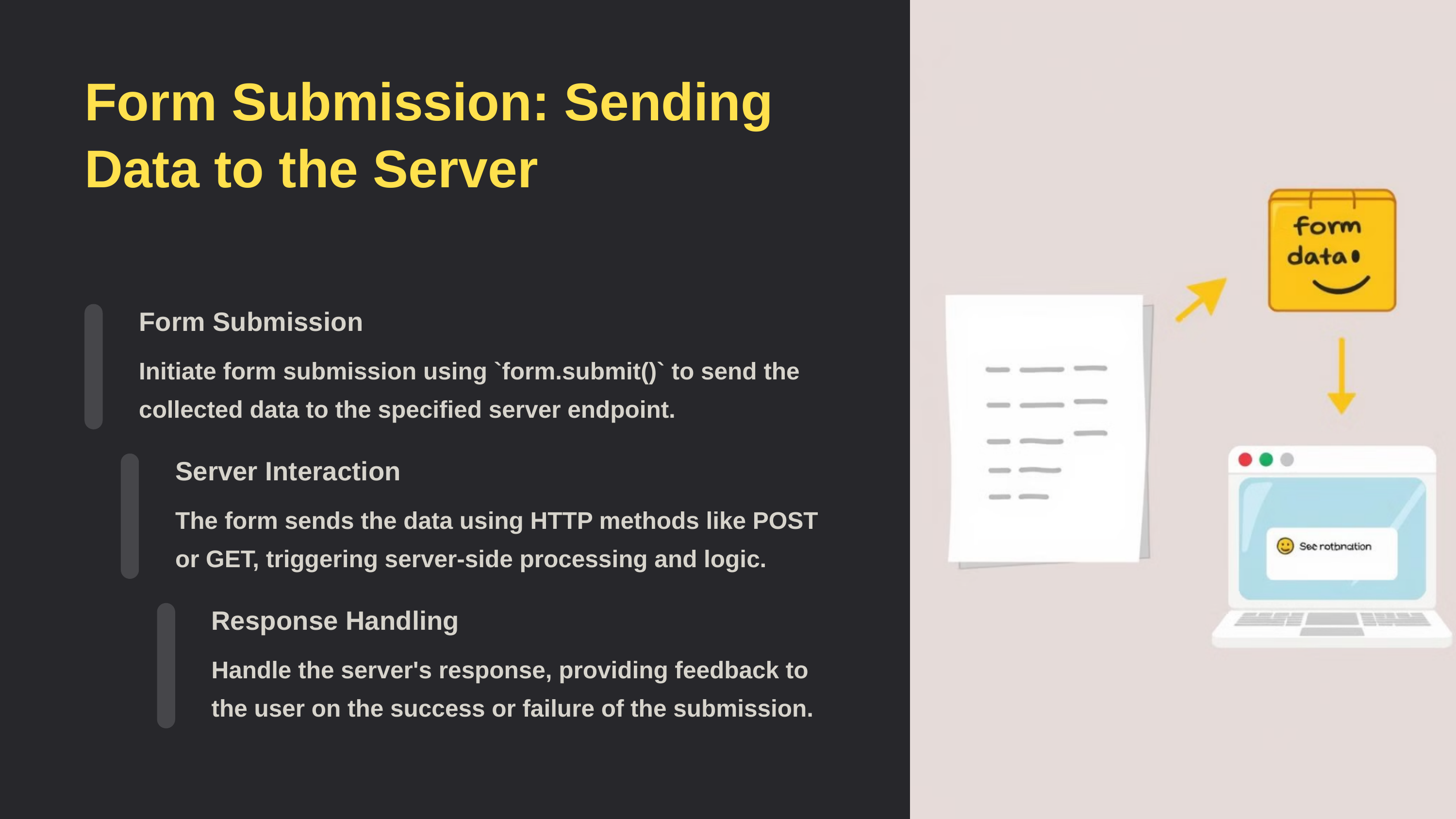

Form Submission: Sending Data to the Server

Form Submission

Initiate form submission using `form.submit()` to send the collected data to the specified server endpoint.

Server Interaction

The form sends the data using HTTP methods like POST or GET, triggering server-side processing and logic.

Response Handling

Handle the server's response, providing feedback to the user on the success or failure of the submission.